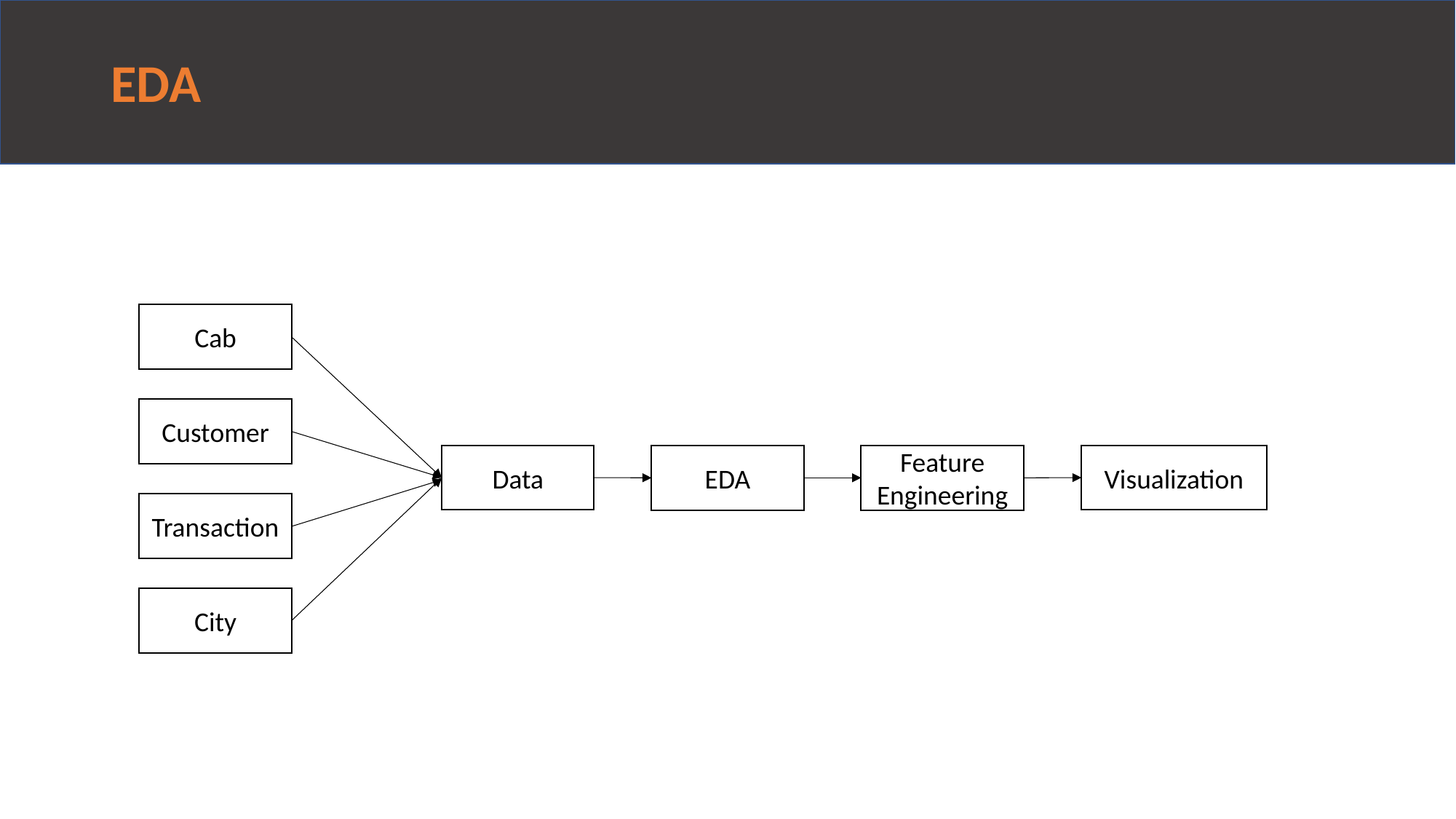

# EDA
Cab
Customer
Data
Visualization
EDA
Feature Engineering
Transaction
City